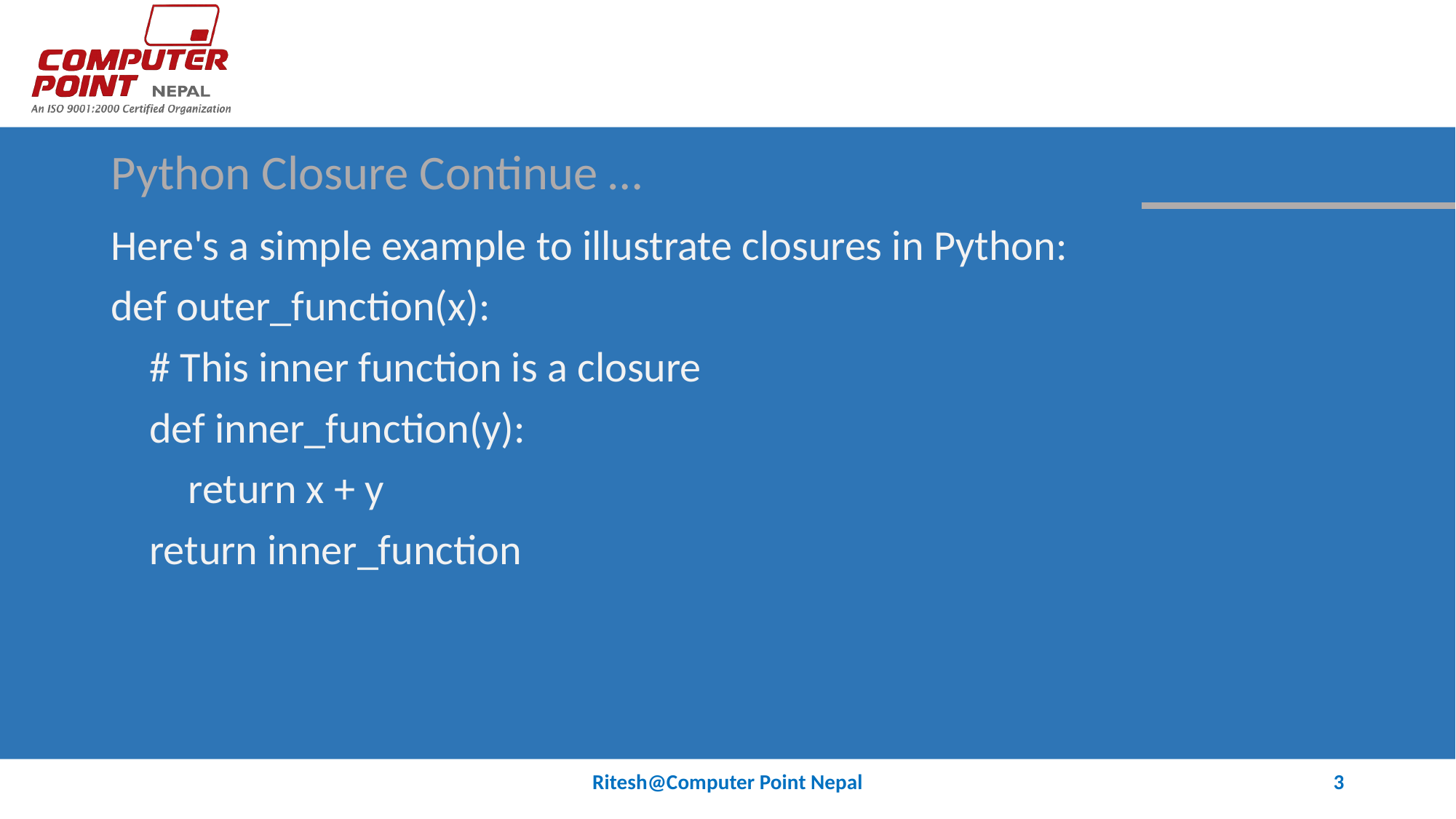

# Python Closure Continue …
Here's a simple example to illustrate closures in Python:
def outer_function(x):
    # This inner function is a closure
    def inner_function(y):
        return x + y
    return inner_function

Ritesh@Computer Point Nepal

3